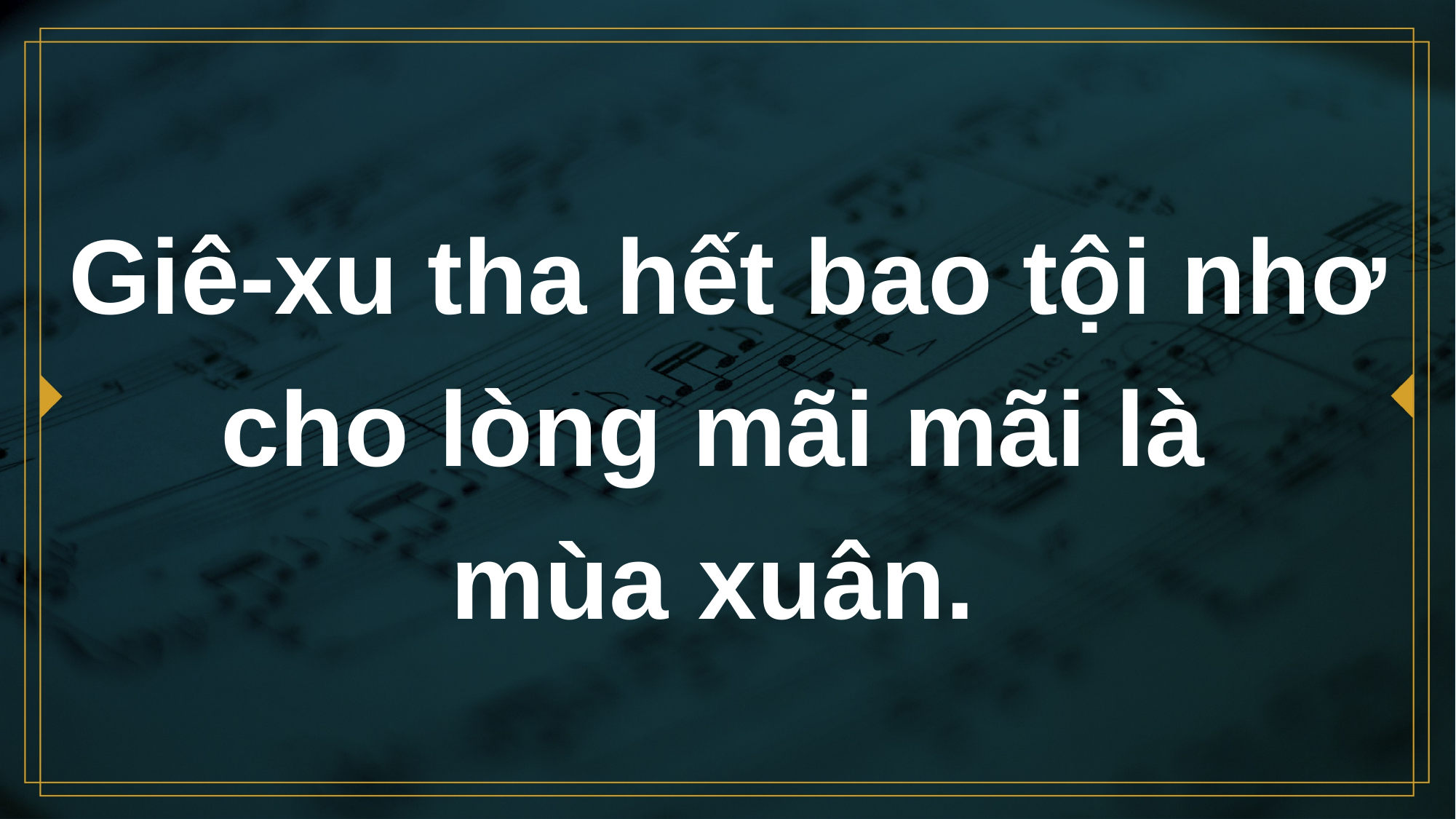

# Giê-xu tha hết bao tội nhơ cho lòng mãi mãi là mùa xuân.